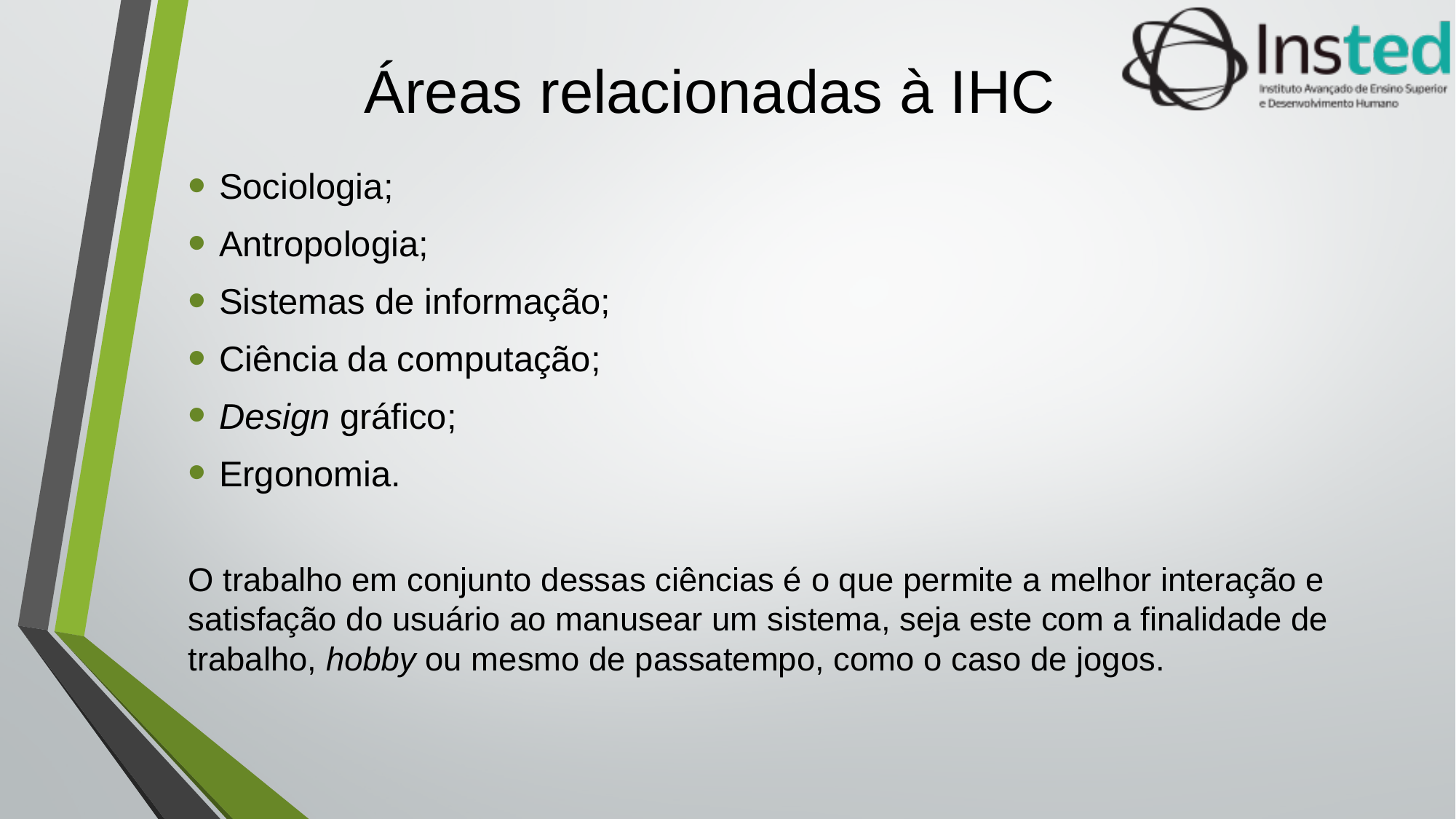

# Áreas relacionadas à IHC
Sociologia;
Antropologia;
Sistemas de informação;
Ciência da computação;
Design gráfico;
Ergonomia.

O trabalho em conjunto dessas ciências é o que permite a melhor interação e satisfação do usuário ao manusear um sistema, seja este com a finalidade de trabalho, hobby ou mesmo de passatempo, como o caso de jogos.